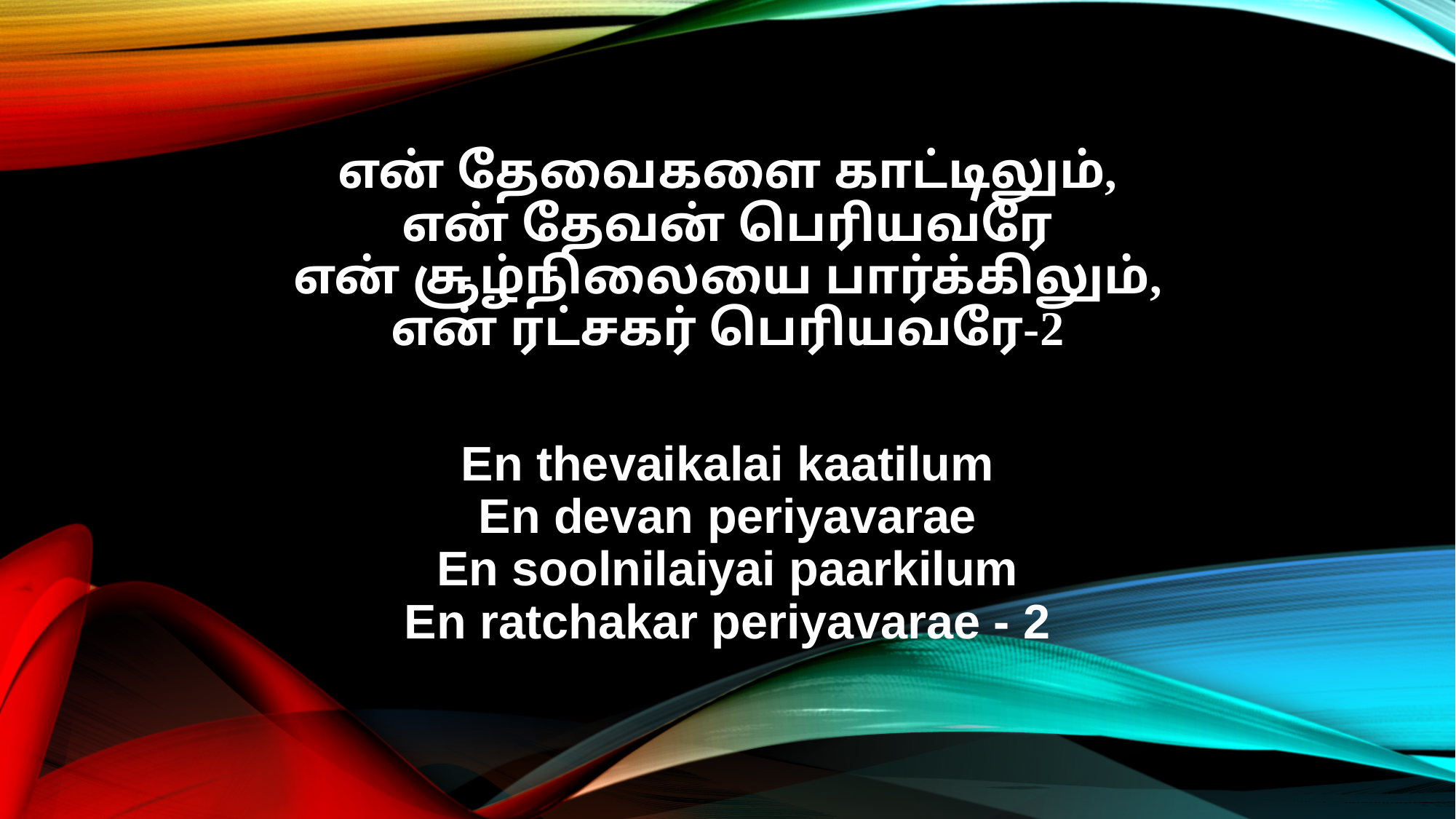

என் தேவைகளை காட்டிலும்,
என் தேவன் பெரியவரே
என் சூழ்நிலையை பார்க்கிலும்,
என் ரட்சகர் பெரியவரே-2

En thevaikalai kaatilum
En devan periyavarae
En soolnilaiyai paarkilum
En ratchakar periyavarae - 2